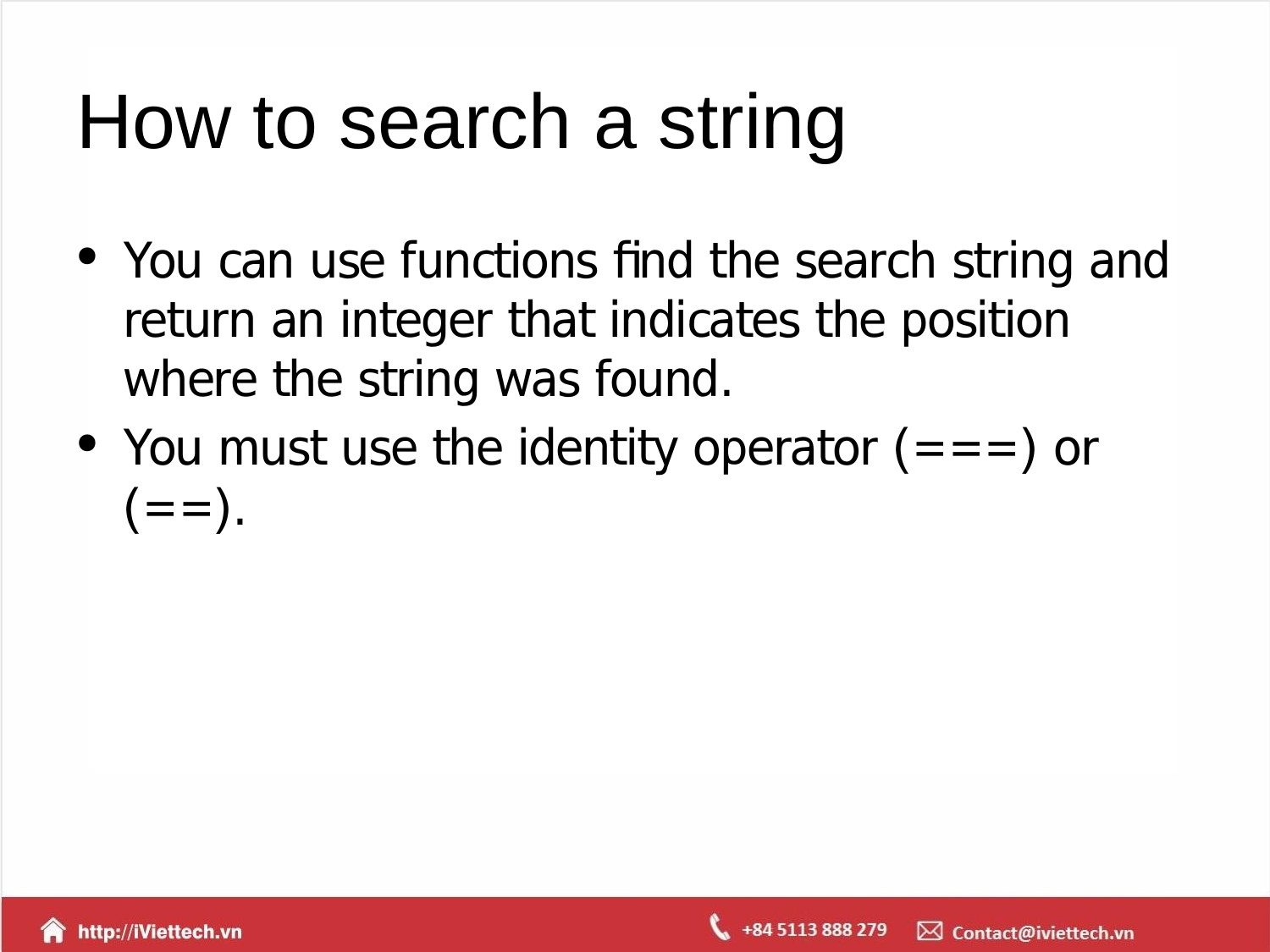

# How to search a string
You can use functions find the search string and return an integer that indicates the position where the string was found.
You must use the identity operator (===) or (==).